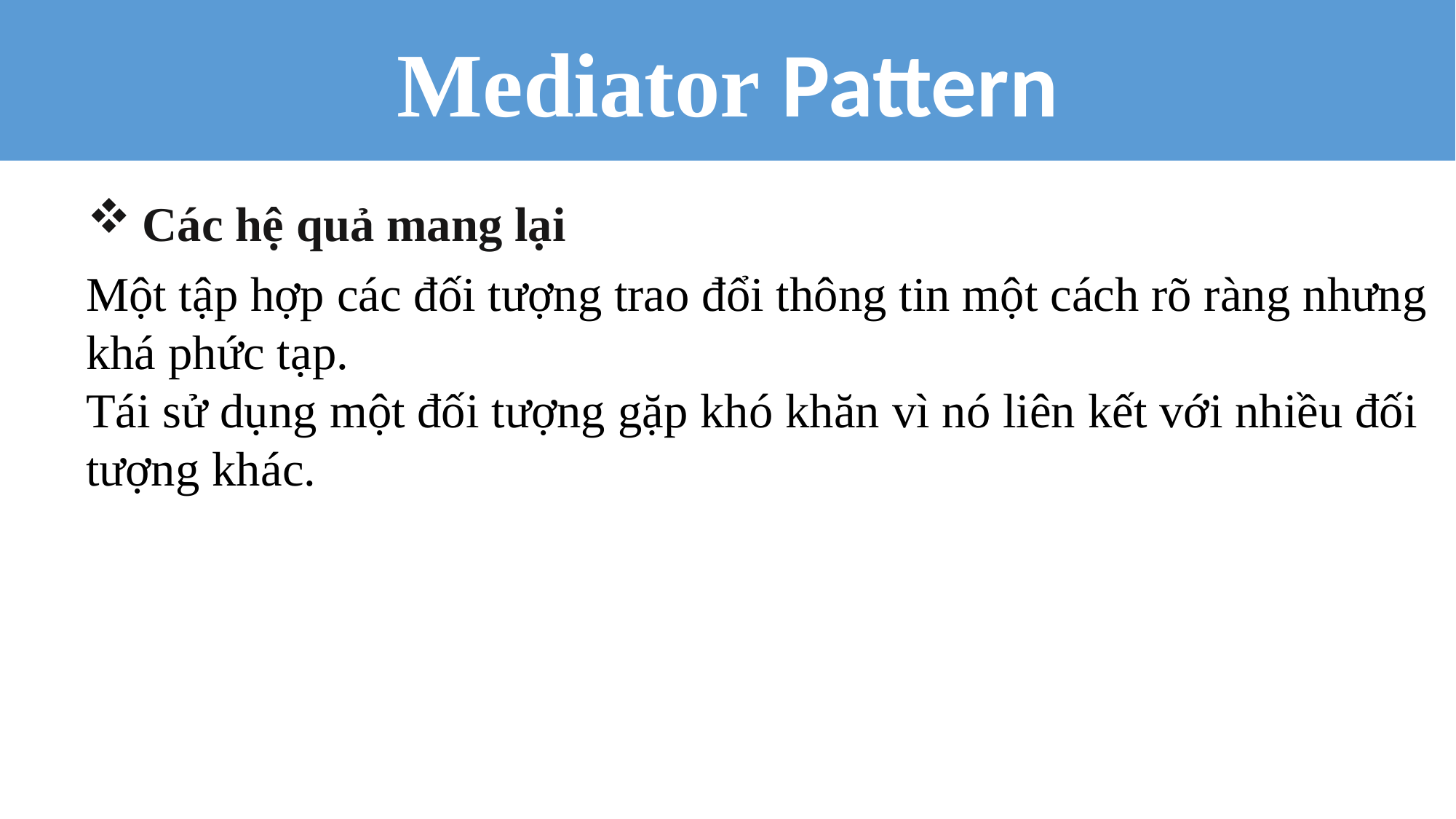

Mediator Pattern
Các hệ quả mang lại
Một tập hợp các đối tượng trao đổi thông tin một cách rõ ràng nhưng khá phức tạp.
Tái sử dụng một đối tượng gặp khó khăn vì nó liên kết với nhiều đối tượng khác.